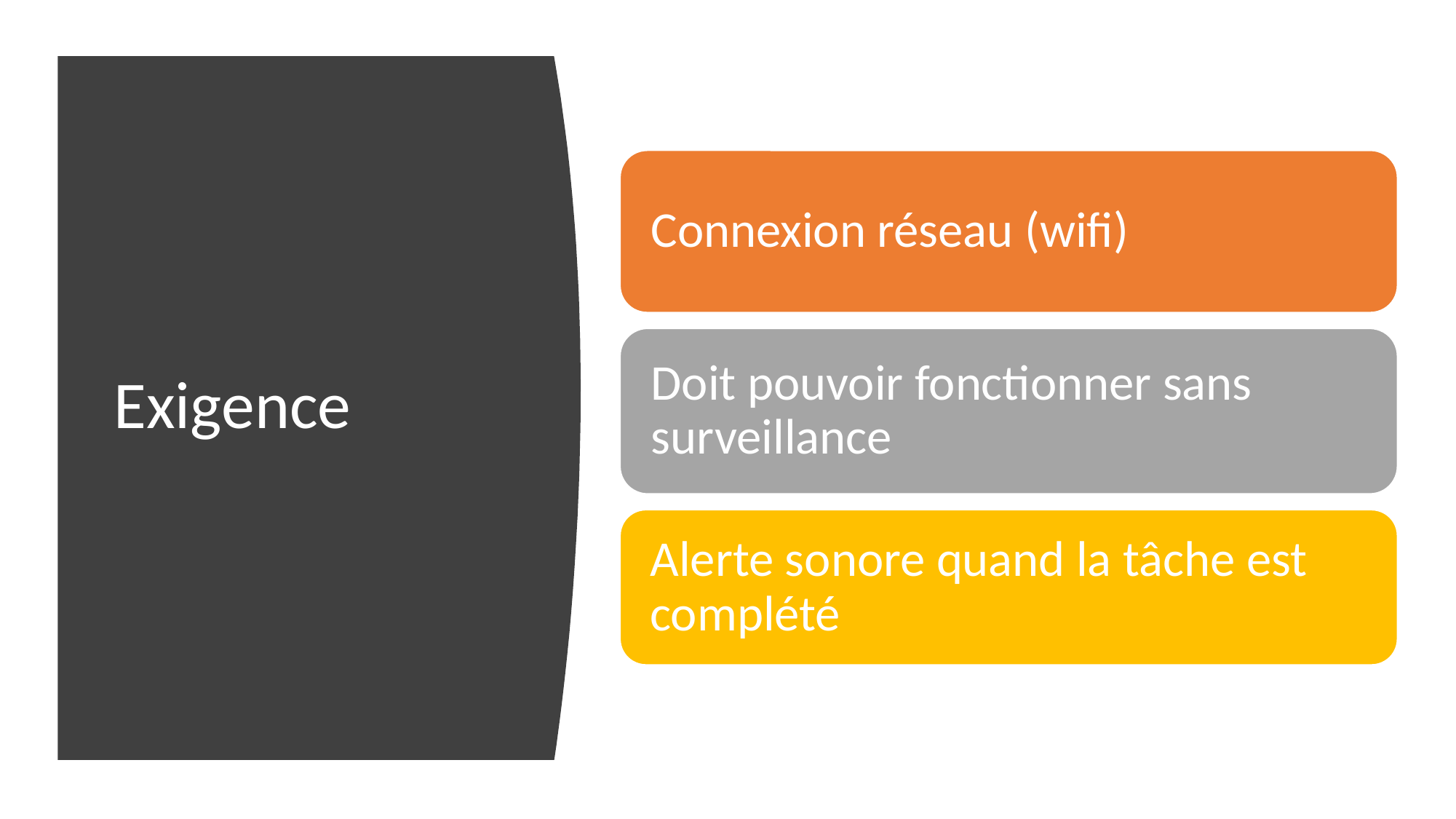

Connexion réseau (wifi)
Doit pouvoir fonctionner sans surveillance
Alerte sonore quand la tâche est complété

# Exigence